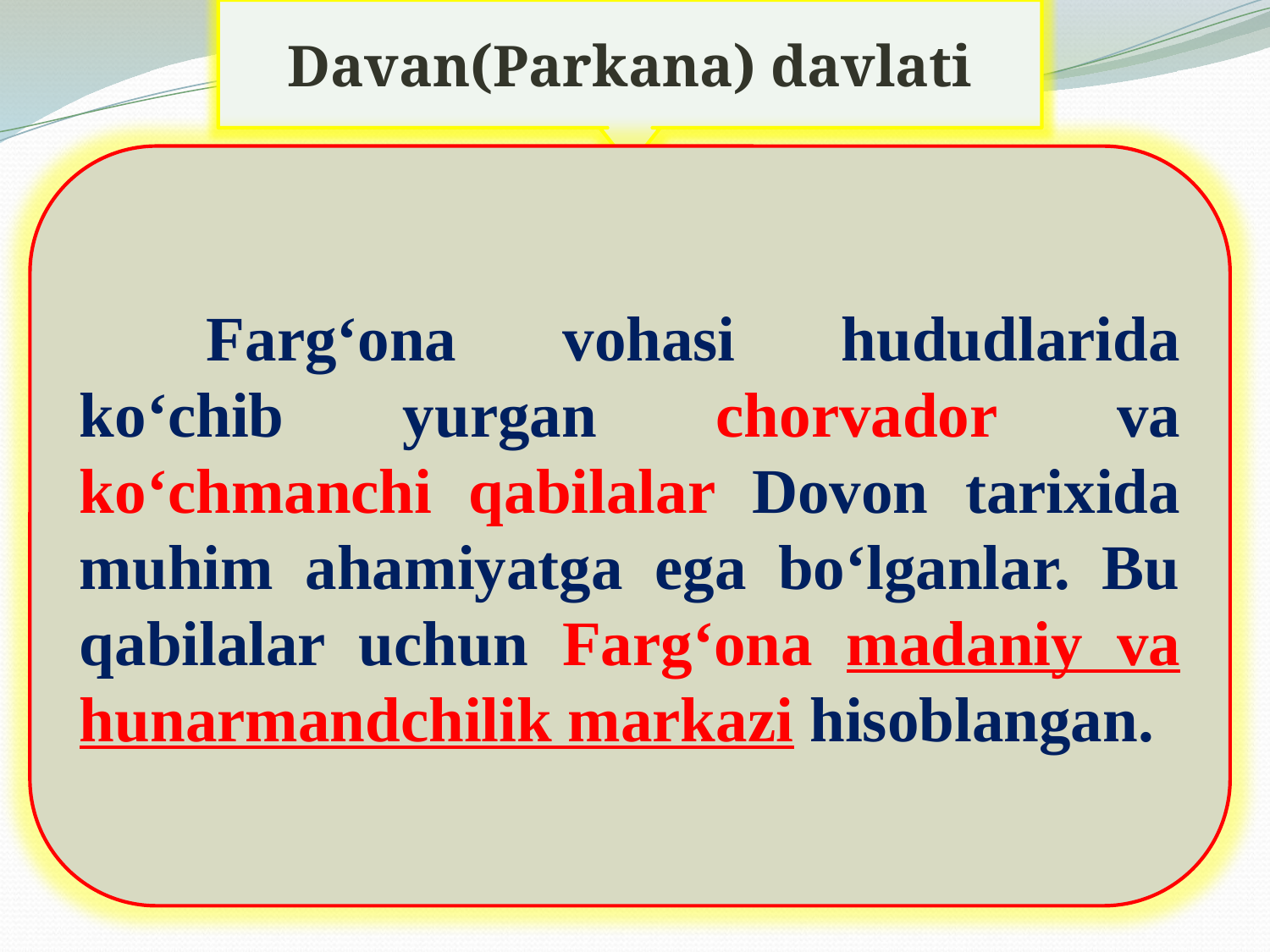

Davan(Parkana) davlati
	Farg‘ona vohasi hududlarida ko‘chib yurgan chorvador va ko‘chmanchi qabilalar Dovon tarixida muhim ahamiyatga ega bo‘lganlar. Bu qabilalar uchun Farg‘ona madaniy va hunarmandchilik markazi hisoblangan.